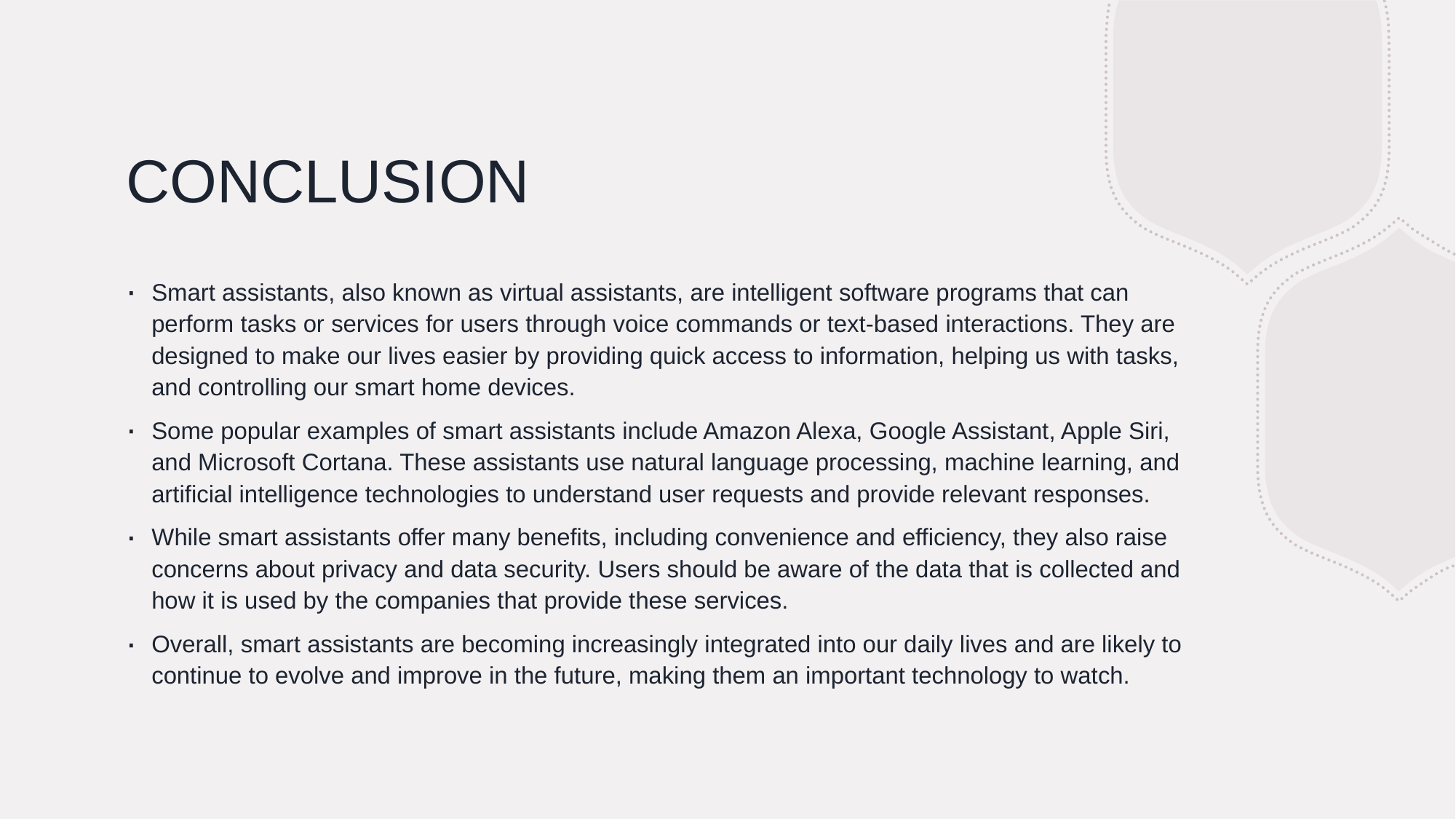

# CONCLUSION
Smart assistants, also known as virtual assistants, are intelligent software programs that can perform tasks or services for users through voice commands or text-based interactions. They are designed to make our lives easier by providing quick access to information, helping us with tasks, and controlling our smart home devices.
Some popular examples of smart assistants include Amazon Alexa, Google Assistant, Apple Siri, and Microsoft Cortana. These assistants use natural language processing, machine learning, and artificial intelligence technologies to understand user requests and provide relevant responses.
While smart assistants offer many benefits, including convenience and efficiency, they also raise concerns about privacy and data security. Users should be aware of the data that is collected and how it is used by the companies that provide these services.
Overall, smart assistants are becoming increasingly integrated into our daily lives and are likely to continue to evolve and improve in the future, making them an important technology to watch.